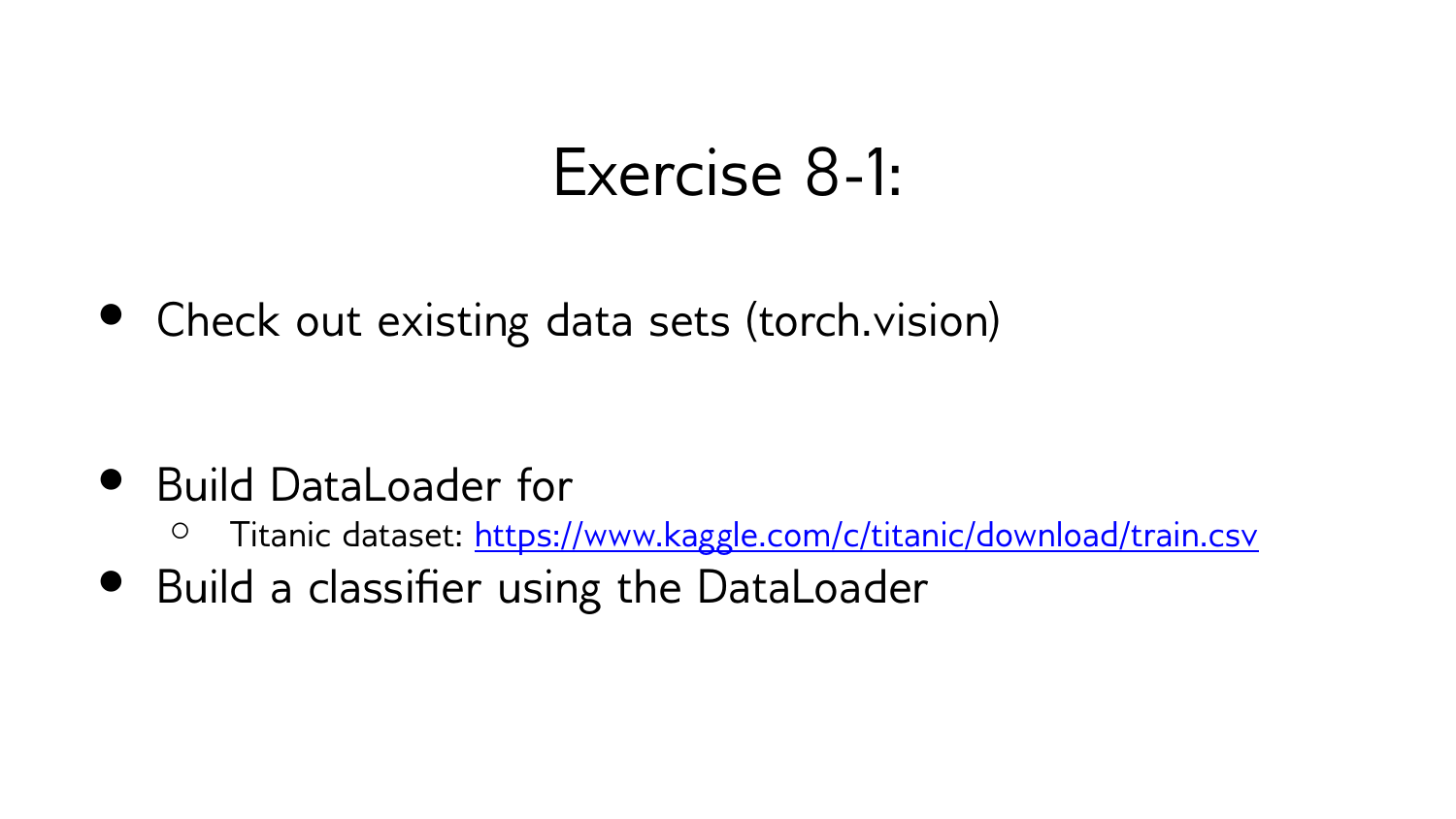

# Exercise 8-1:
Check out existing data sets (torch.vision)

Build DataLoader for
Titanic dataset: https://www.kaggle.com/c/titanic/download/train.csv
Build a classifier using the DataLoader